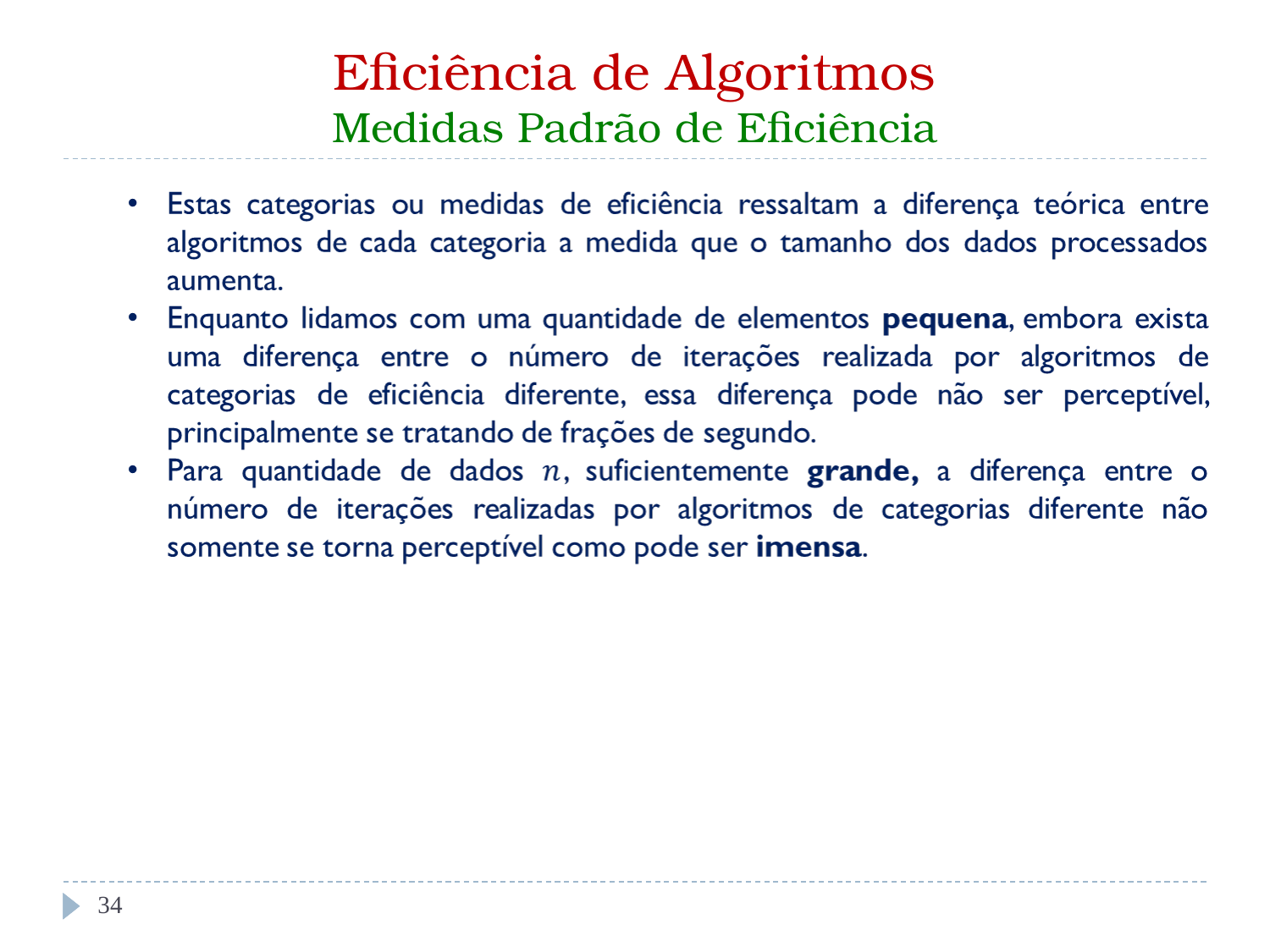

Eficiência de Algoritmos
Medidas Padrão de Eficiência

34